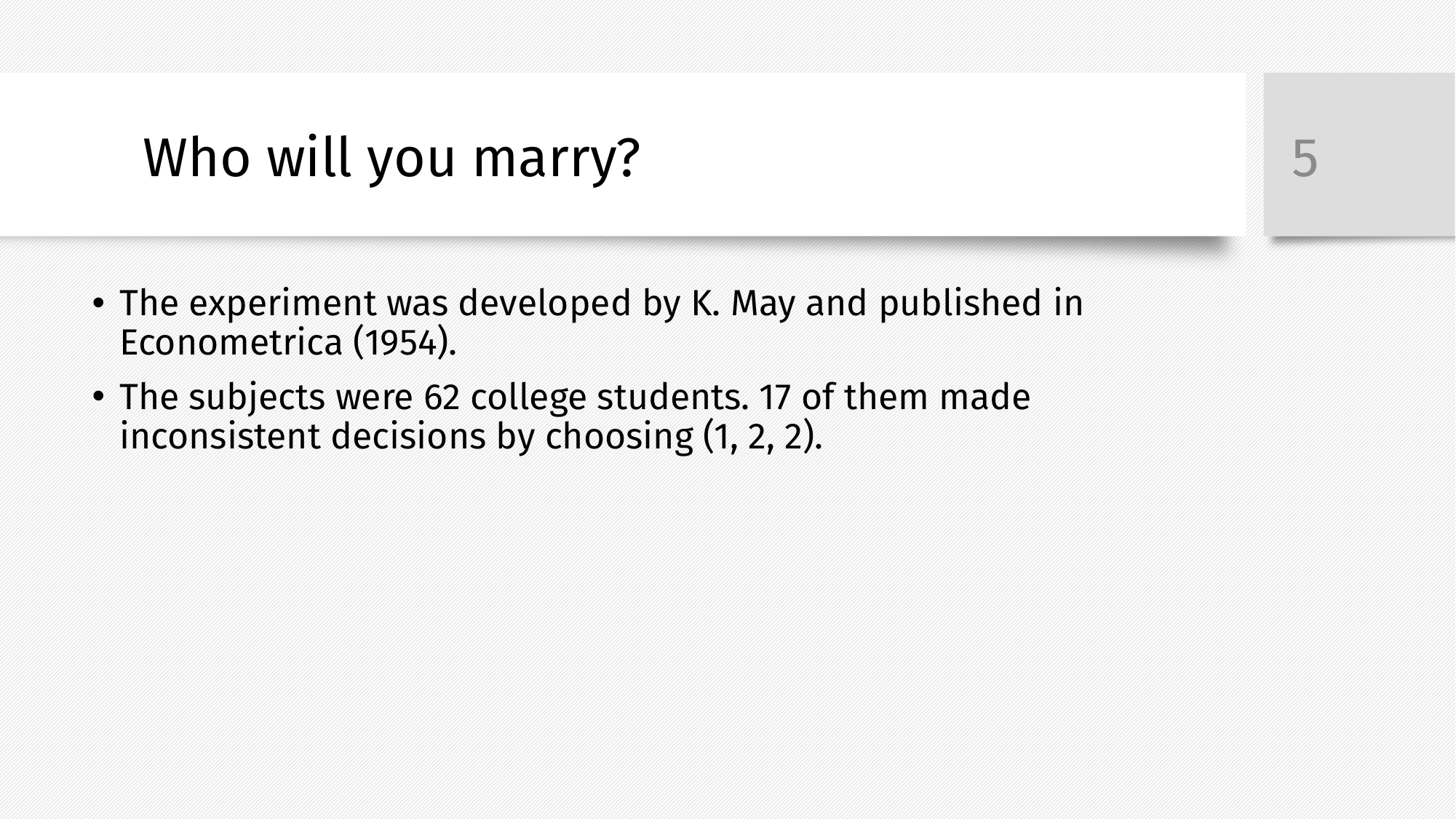

5
# Who will you marry?
The experiment was developed by K. May and published in Econometrica (1954).
The subjects were 62 college students. 17 of them made inconsistent decisions by choosing (1, 2, 2).